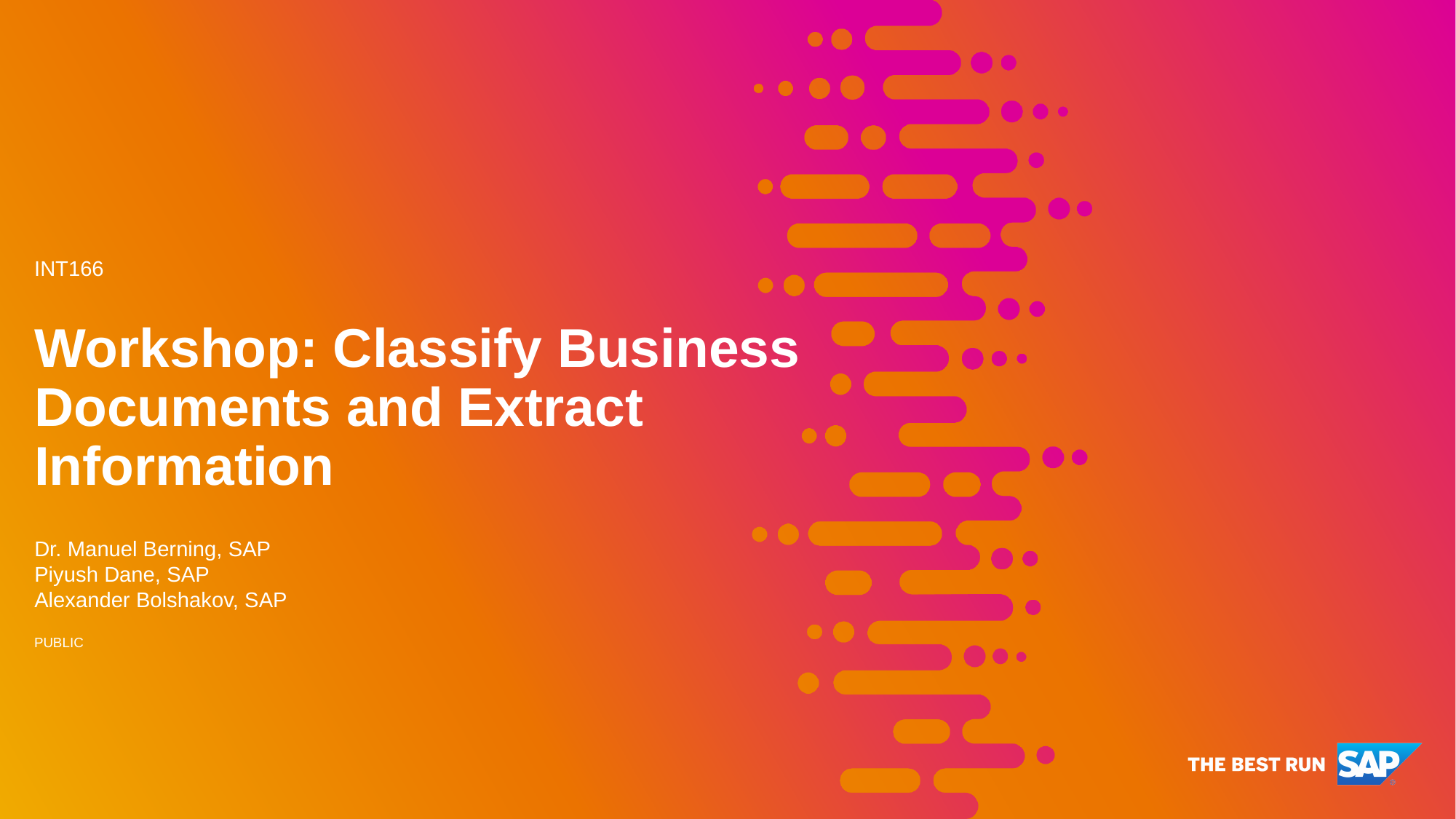

INT166
# Workshop: Classify Business Documents and Extract Information
Dr. Manuel Berning, SAP
Piyush Dane, SAP
Alexander Bolshakov, SAP